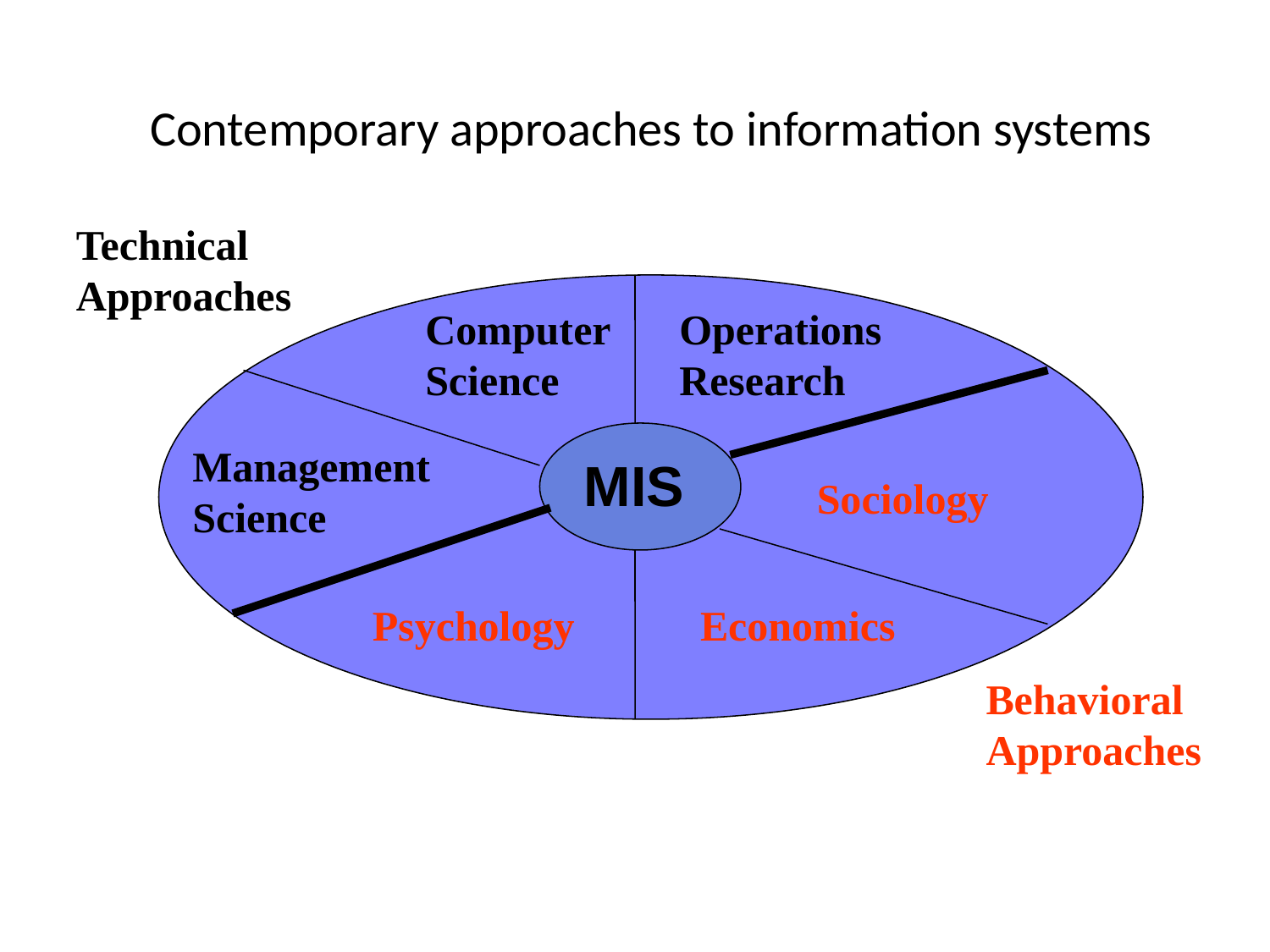

# Contemporary approaches to information systems
Technical Approaches

Computer Science
Operations Research

Management Science
MIS
Sociology

Psychology
Economics
Behavioral Approaches